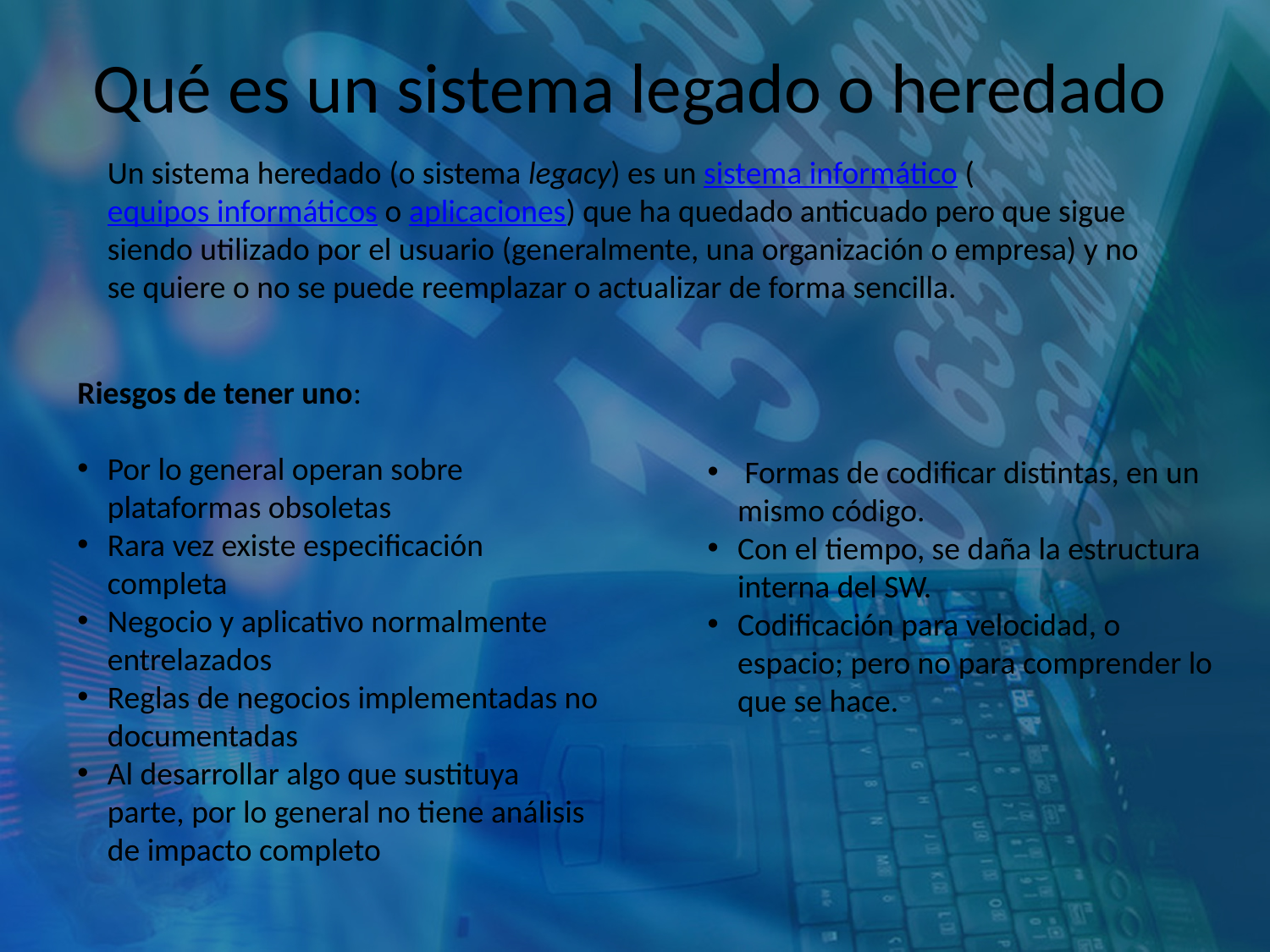

Qué es un sistema legado o heredado
Un sistema heredado (o sistema legacy) es un sistema informático (equipos informáticos o aplicaciones) que ha quedado anticuado pero que sigue siendo utilizado por el usuario (generalmente, una organización o empresa) y no se quiere o no se puede reemplazar o actualizar de forma sencilla.
Riesgos de tener uno:

Por lo general operan sobre plataformas obsoletas
Rara vez existe especificación completa
Negocio y aplicativo normalmente entrelazados
Reglas de negocios implementadas no documentadas
Al desarrollar algo que sustituya parte, por lo general no tiene análisis de impacto completo
 Formas de codificar distintas, en un mismo código.
Con el tiempo, se daña la estructura interna del SW.
Codificación para velocidad, o espacio; pero no para comprender lo que se hace.